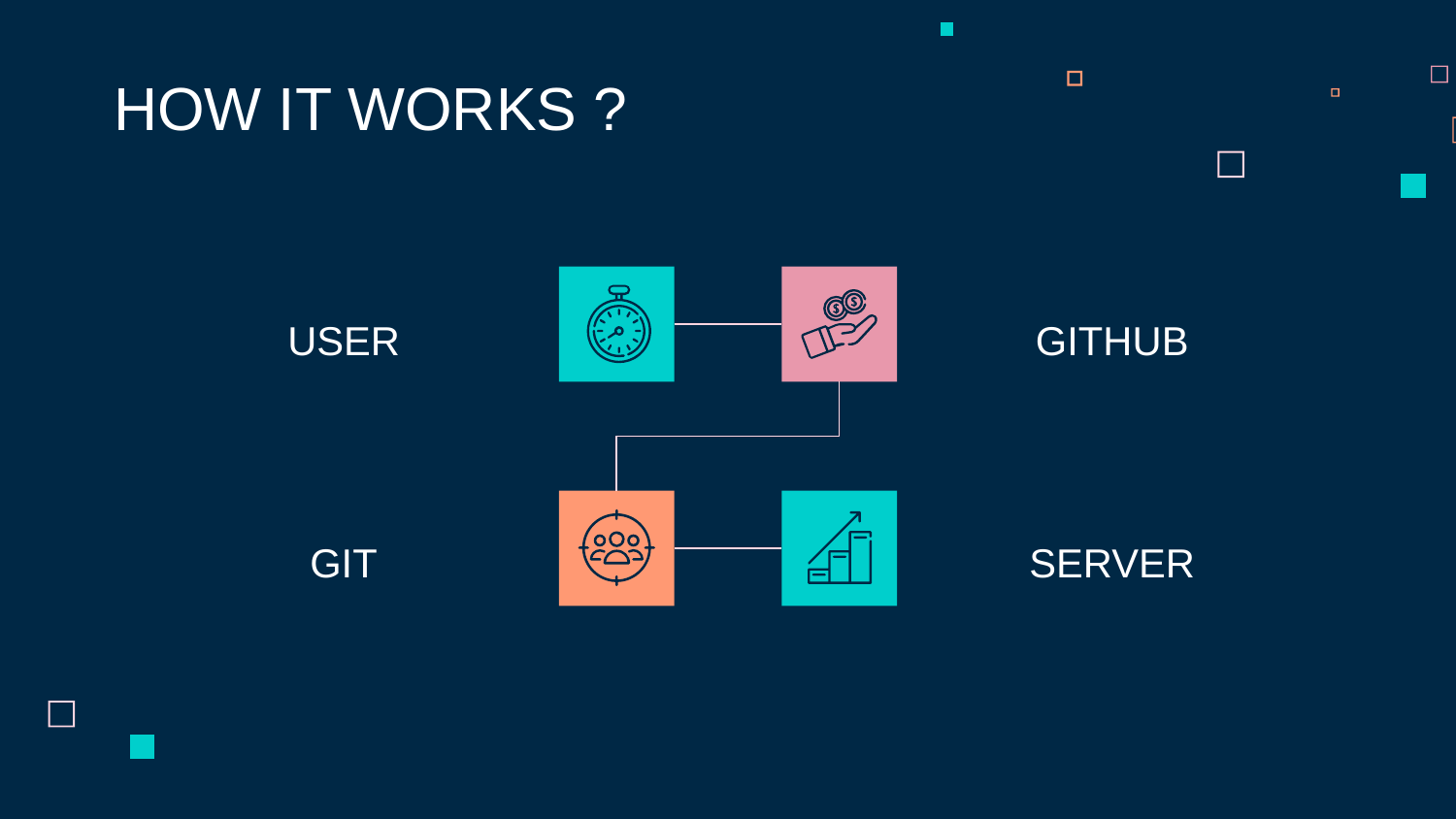

HOW IT WORKS ?

# USER
GITHUB

GIT
SERVER